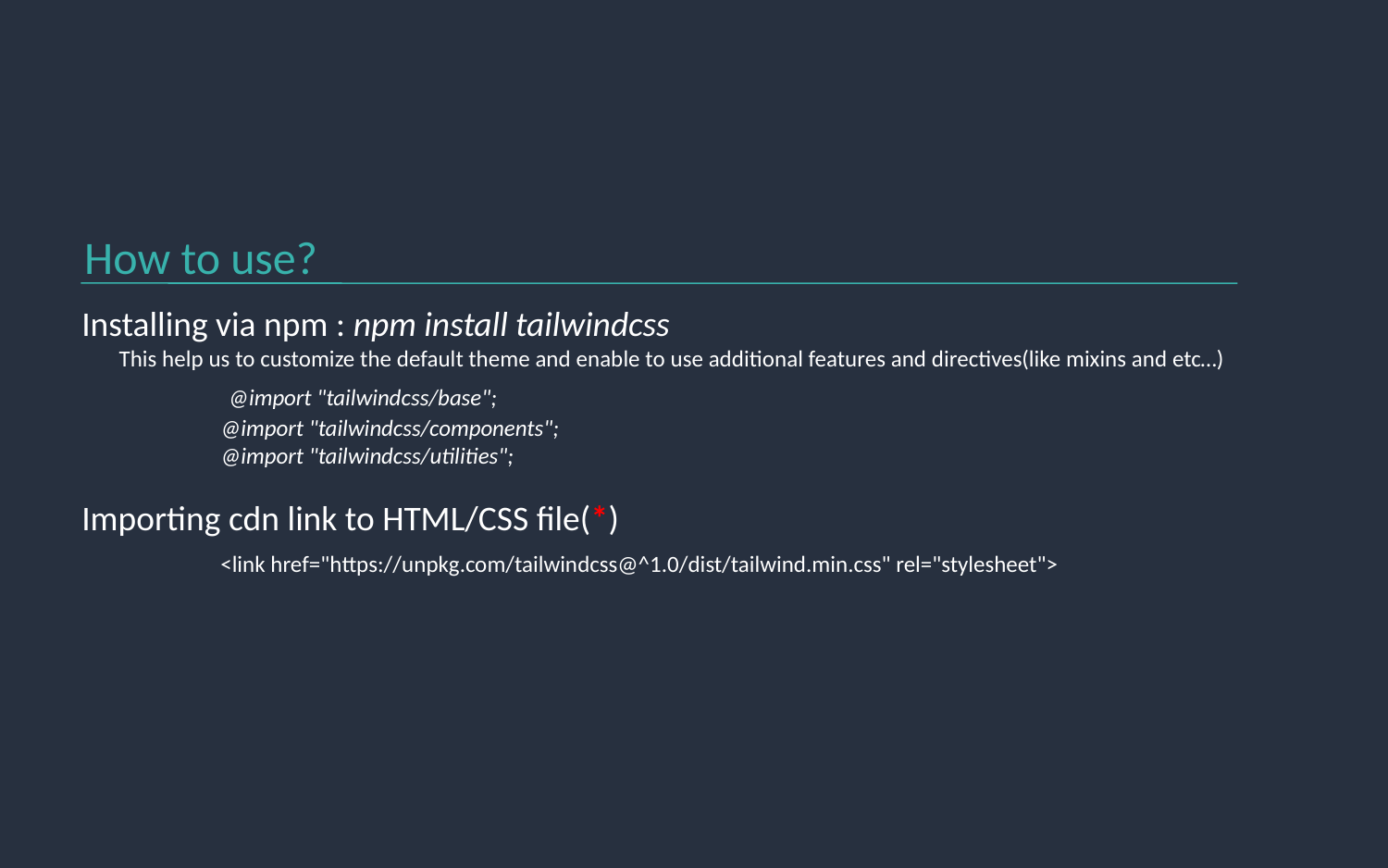

How to use?
Installing via npm : npm install tailwindcss
       This help us to customize the default theme and enable to use additional features and directives(like mixins and etc…)
	 @import "tailwindcss/base";
@import "tailwindcss/components";
@import "tailwindcss/utilities";

Importing cdn link to HTML/CSS file(*)
	<link href="https://unpkg.com/tailwindcss@^1.0/dist/tailwind.min.css" rel="stylesheet">